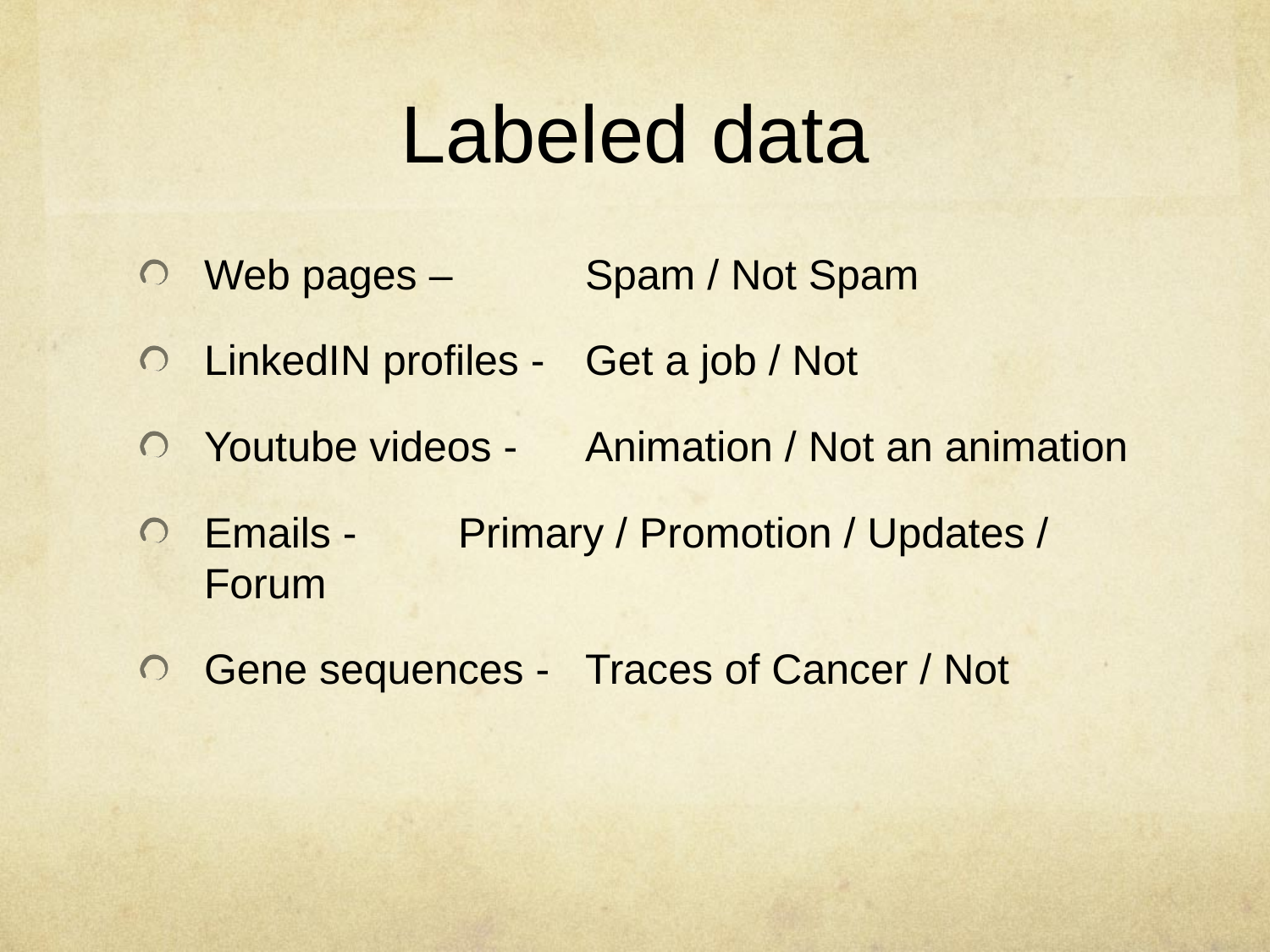

# Labeled data
Web pages – 	Spam / Not Spam
LinkedIN profiles - 	Get a job / Not
Youtube videos - 	Animation / Not an animation
Emails - 	Primary / Promotion / Updates / Forum
Gene sequences - 	Traces of Cancer / Not